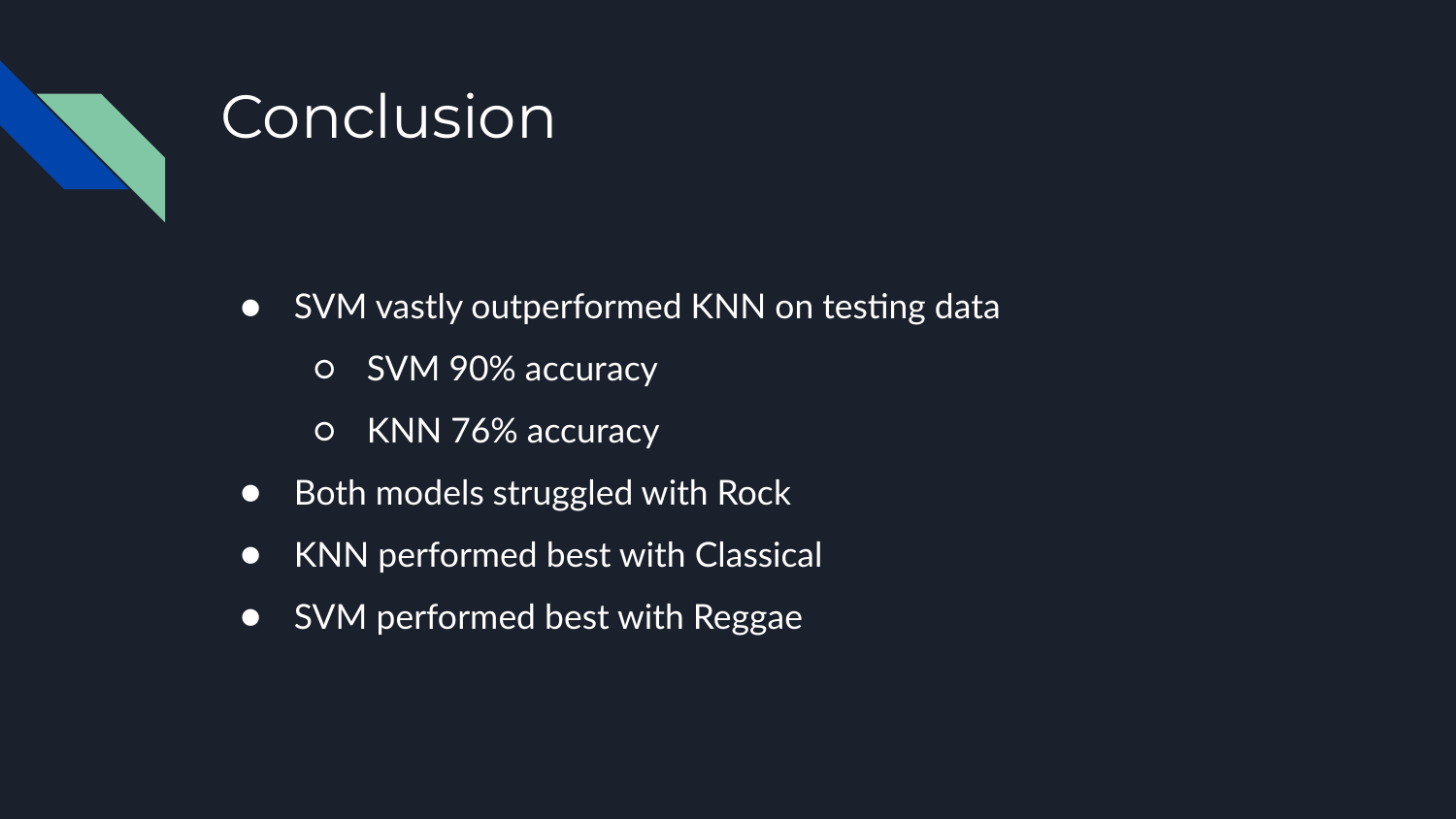

# Conclusion
SVM vastly outperformed KNN on testing data
SVM 90% accuracy
KNN 76% accuracy
Both models struggled with Rock
KNN performed best with Classical
SVM performed best with Reggae